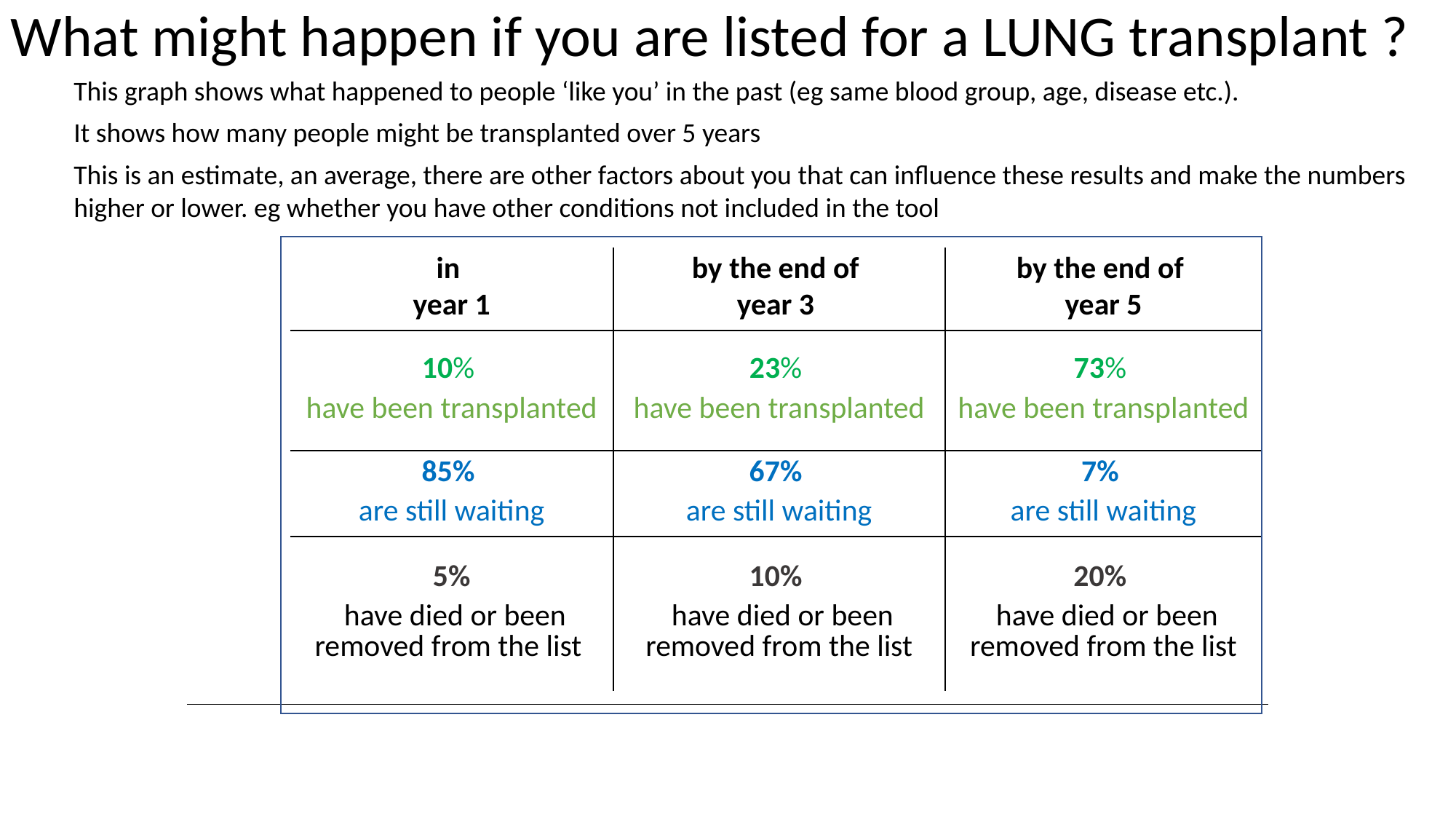

What might happen if you are listed for a LUNG transplant ?

This graph shows what happened to people ‘like you’ in the past (eg same blood group, age, disease etc.).

It shows how many people might be transplanted over 5 years

This is an estimate, an average, there are other factors about you that can influence these results and make the numbers higher or lower. eg whether you have other conditions not included in the tool

| in year 1 | by the end of year 3 | by the end of year 5 |
| --- | --- | --- |
| 10% have been transplanted | 23% have been transplanted | 73% have been transplanted |
| 85% are still waiting | 67% are still waiting | 7% are still waiting |
| 5% have died or been removed from the list | 10% have died or been removed from the list | 20% have died or been removed from the list |